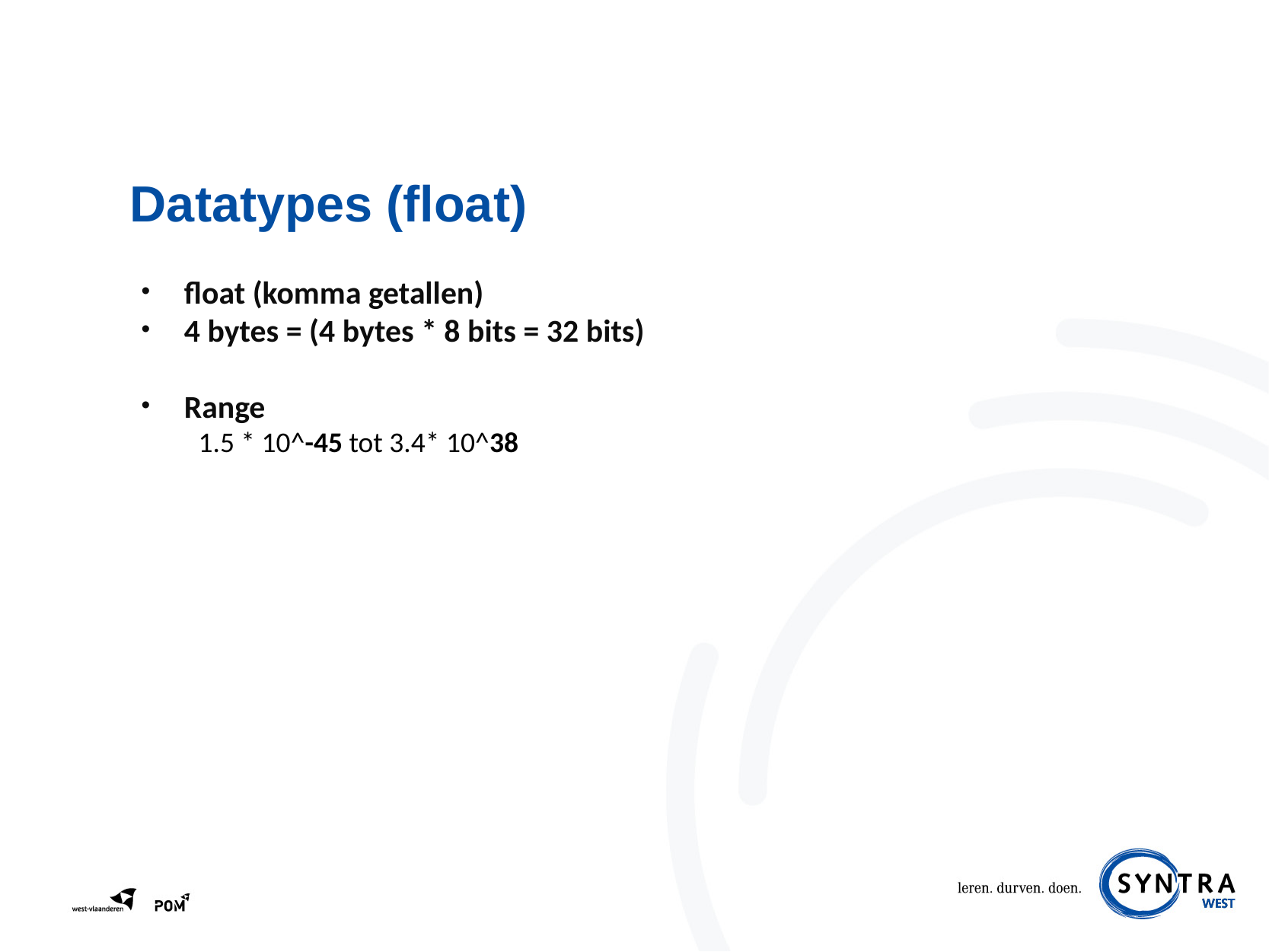

# Datatypes (float)
float (komma getallen)
4 bytes = (4 bytes * 8 bits = 32 bits)

Range
1.5 * 10^-45 tot 3.4* 10^38